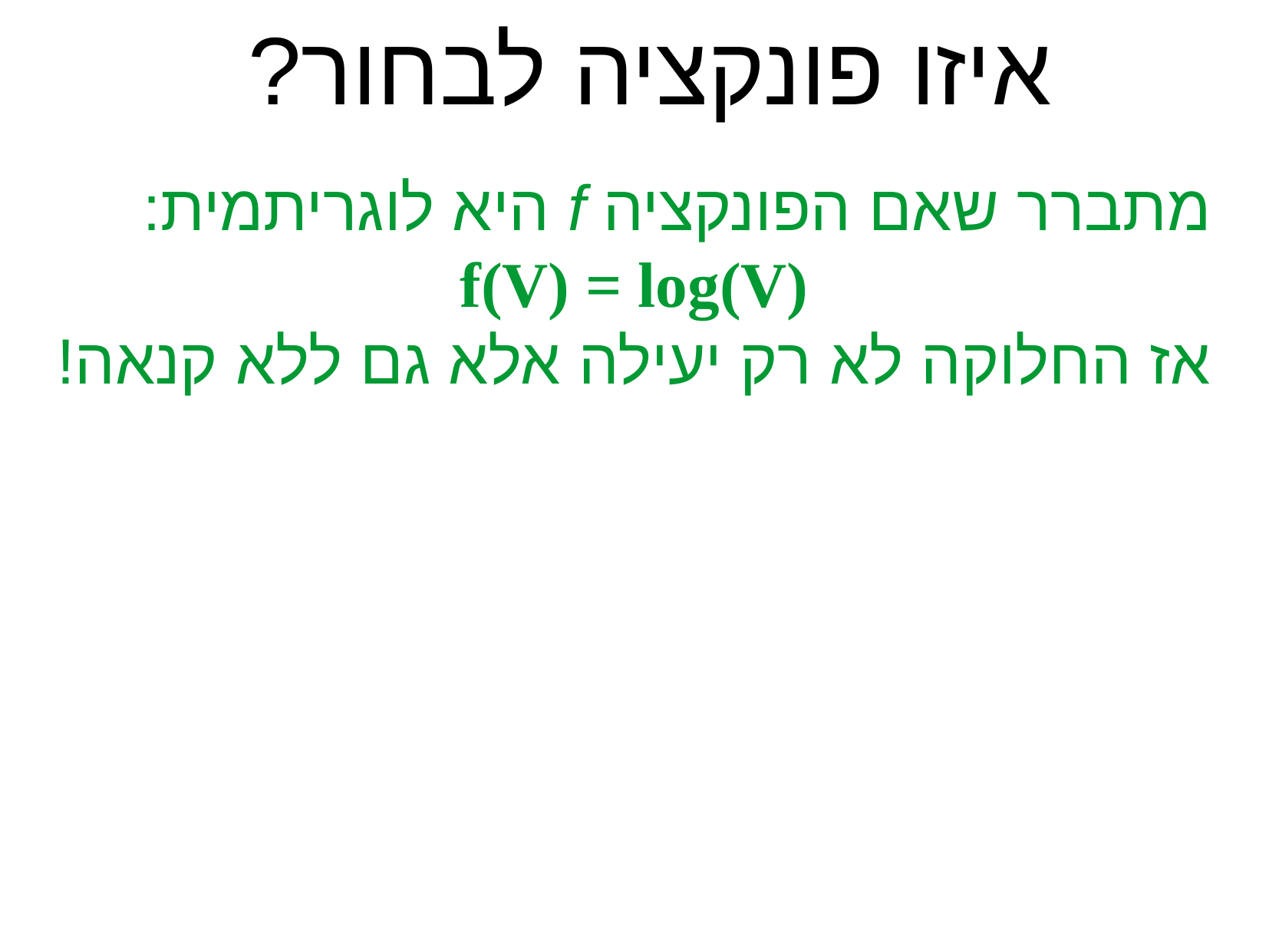

איזו פונקציה לבחור?
מתברר שאם הפונקציה f היא לוגריתמית:
f(V) = log(V)
אז החלוקה לא רק יעילה אלא גם ללא קנאה!